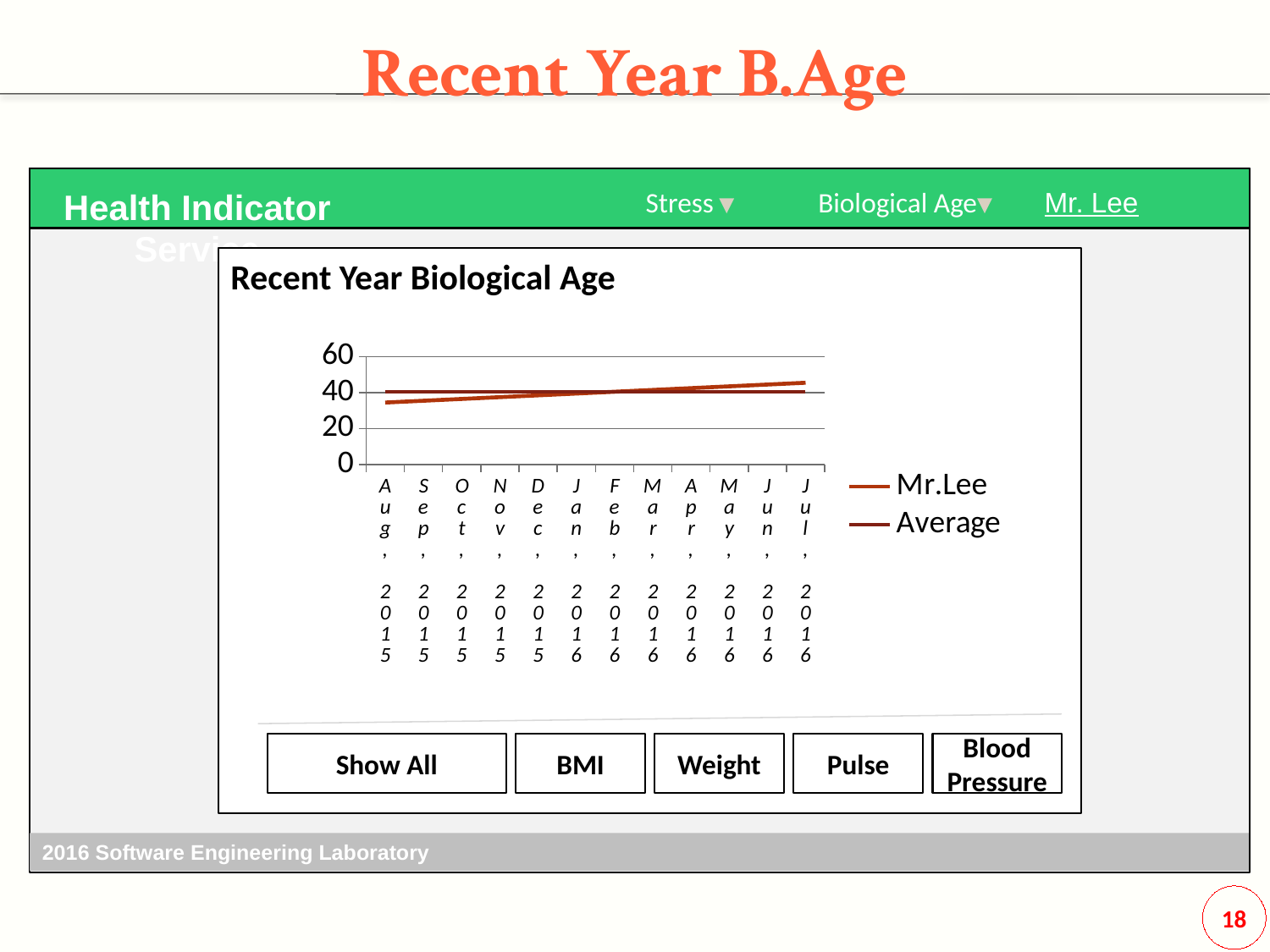

# Recent Year B.Age

Health Indicator Service
Stress
Biological Age
Mr. Lee

Recent Year Biological Age

### Chart

| Category | Mr.Lee | Average |
|---|---|---|
| Aug, 2015 | 34.4 | 40.4 |
| Sep, 2015 | 35.4 | 40.4 |
| Oct, 2015 | 36.4 | 40.4 |
| Nov, 2015 | 37.4 | 40.4 |
| Dec, 2015 | 38.4 | 40.4 |
| Jan, 2016 | 39.4 | 40.4 |
| Feb, 2016 | 40.4 | 40.4 |
| Mar, 2016 | 41.4 | 40.4 |
| Apr, 2016 | 42.4 | 40.4 |
| May, 2016 | 43.4 | 40.4 |
| Jun, 2016 | 44.4 | 40.4 |
| Jul, 2016 | 45.4 | 40.4 |
Show All
BMI
Weight
Pulse
Blood Pressure
2016 Software Engineering Laboratory